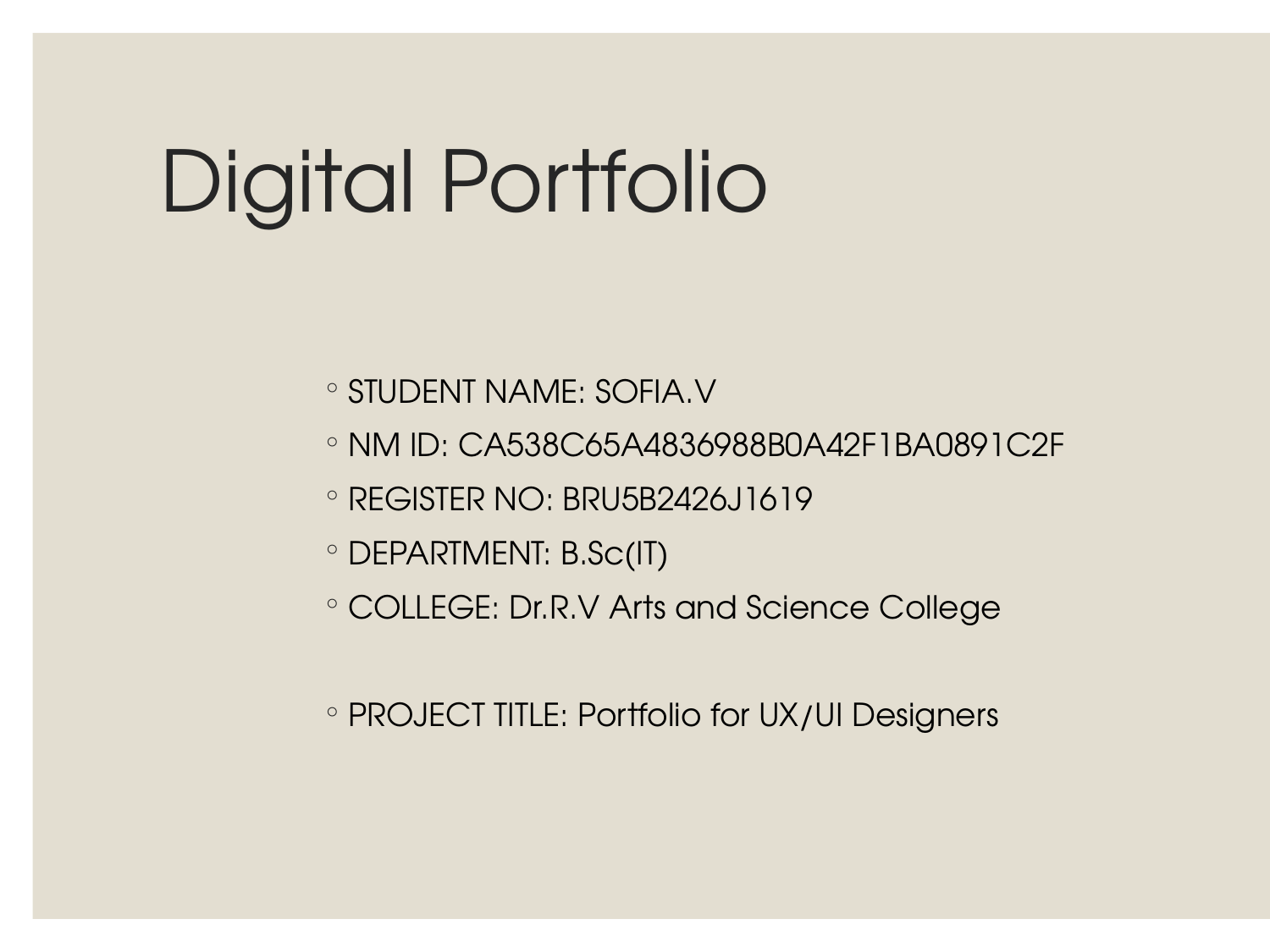

# Digital Portfolio
STUDENT NAME: SOFIA.V
NM ID: CA538C65A4836988B0A42F1BA0891C2F
REGISTER NO: BRU5B2426J1619
DEPARTMENT: B.Sc(IT)
COLLEGE: Dr.R.V Arts and Science College

PROJECT TITLE: Portfolio for UX/UI Designers